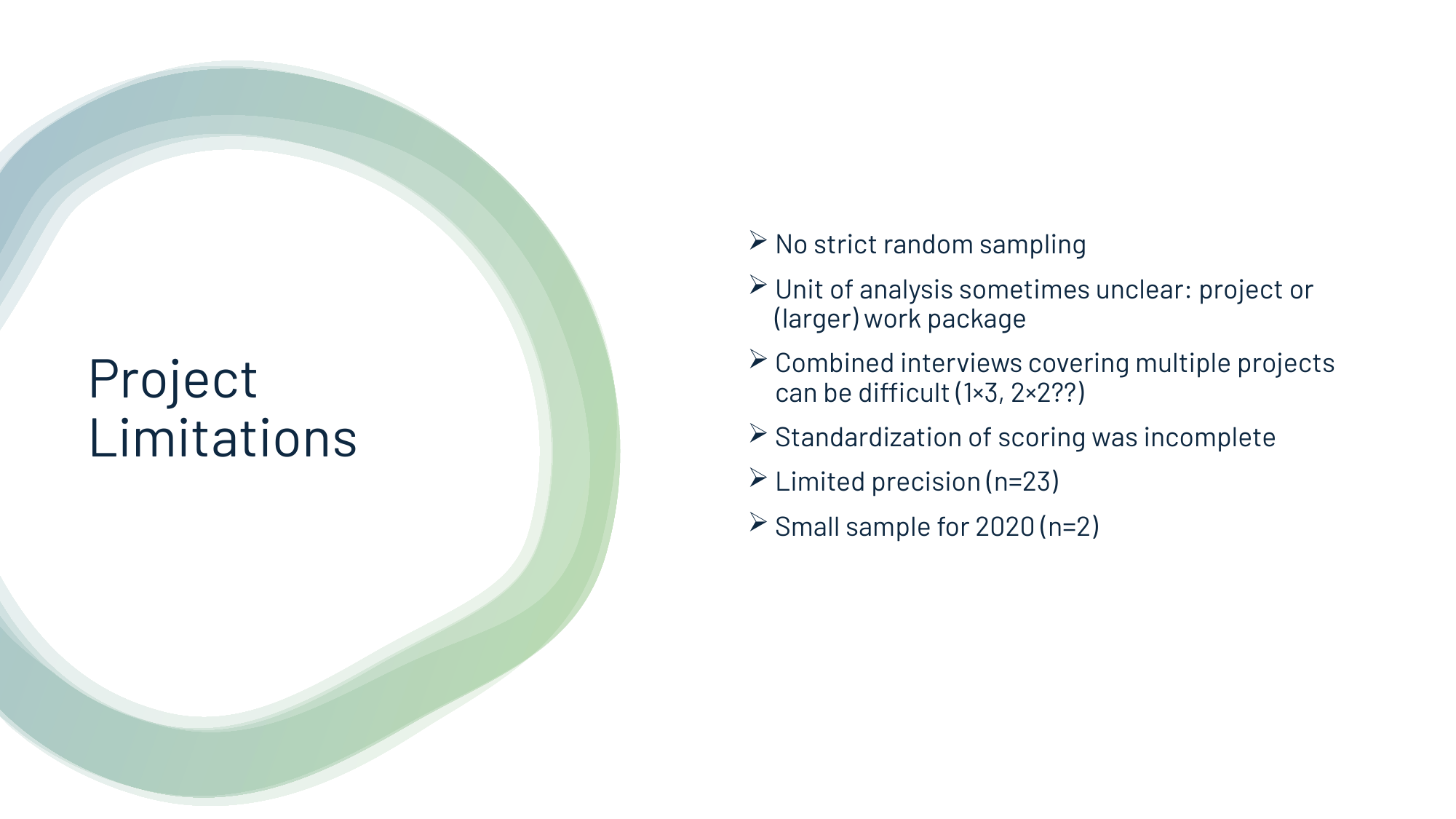

No strict random sampling
Unit of analysis sometimes unclear: project or (larger) work package
Combined interviews covering multiple projects can be difficult (1×3, 2×2??)
Standardization of scoring was incomplete
Limited precision (n=23)
Small sample for 2020 (n=2)

# Project Limitations